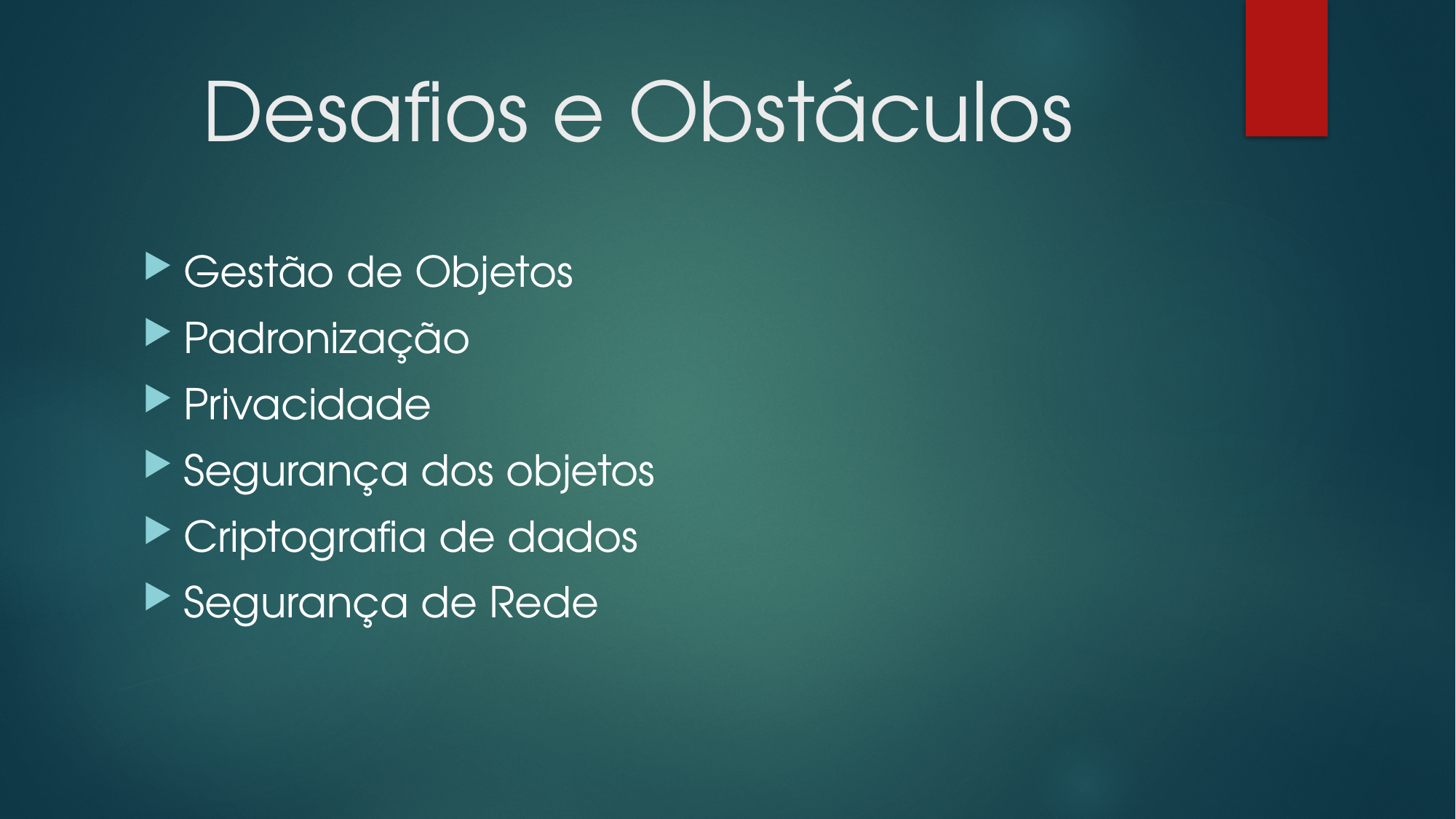

# Desafios e Obstáculos
Gestão de Objetos
Padronização
Privacidade
Segurança dos objetos
Criptografia de dados
Segurança de Rede